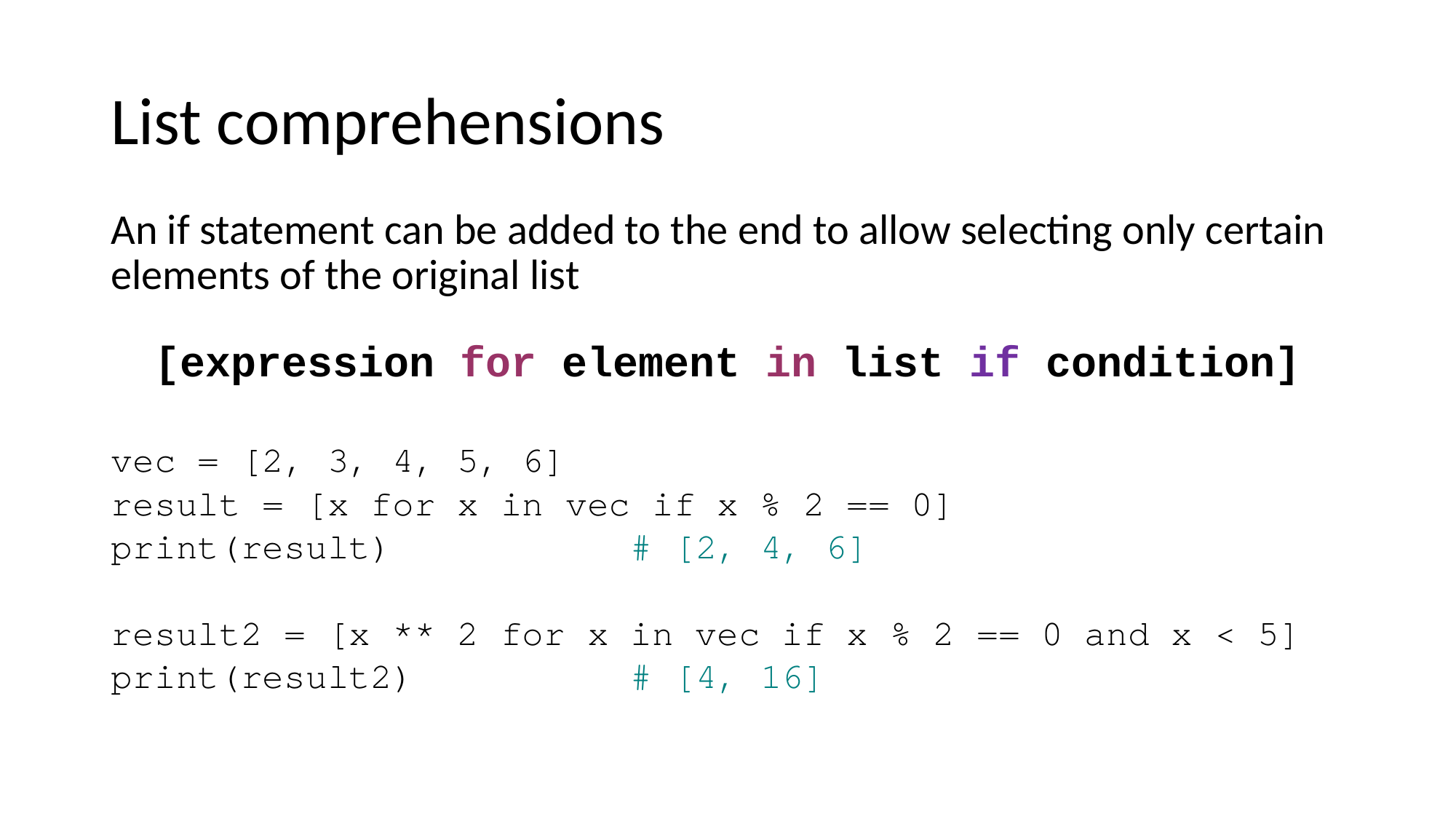

List comprehensions
An if statement can be added to the end to allow selecting only certain elements of the original list
[expression for element in list if condition]
vec = [2, 3, 4, 5, 6]
result = [x for x in vec if x % 2 == 0]
print(result)           # [2, 4, 6]

result2 = [x ** 2 for x in vec if x % 2 == 0 and x < 5]
print(result2)          # [4, 16]